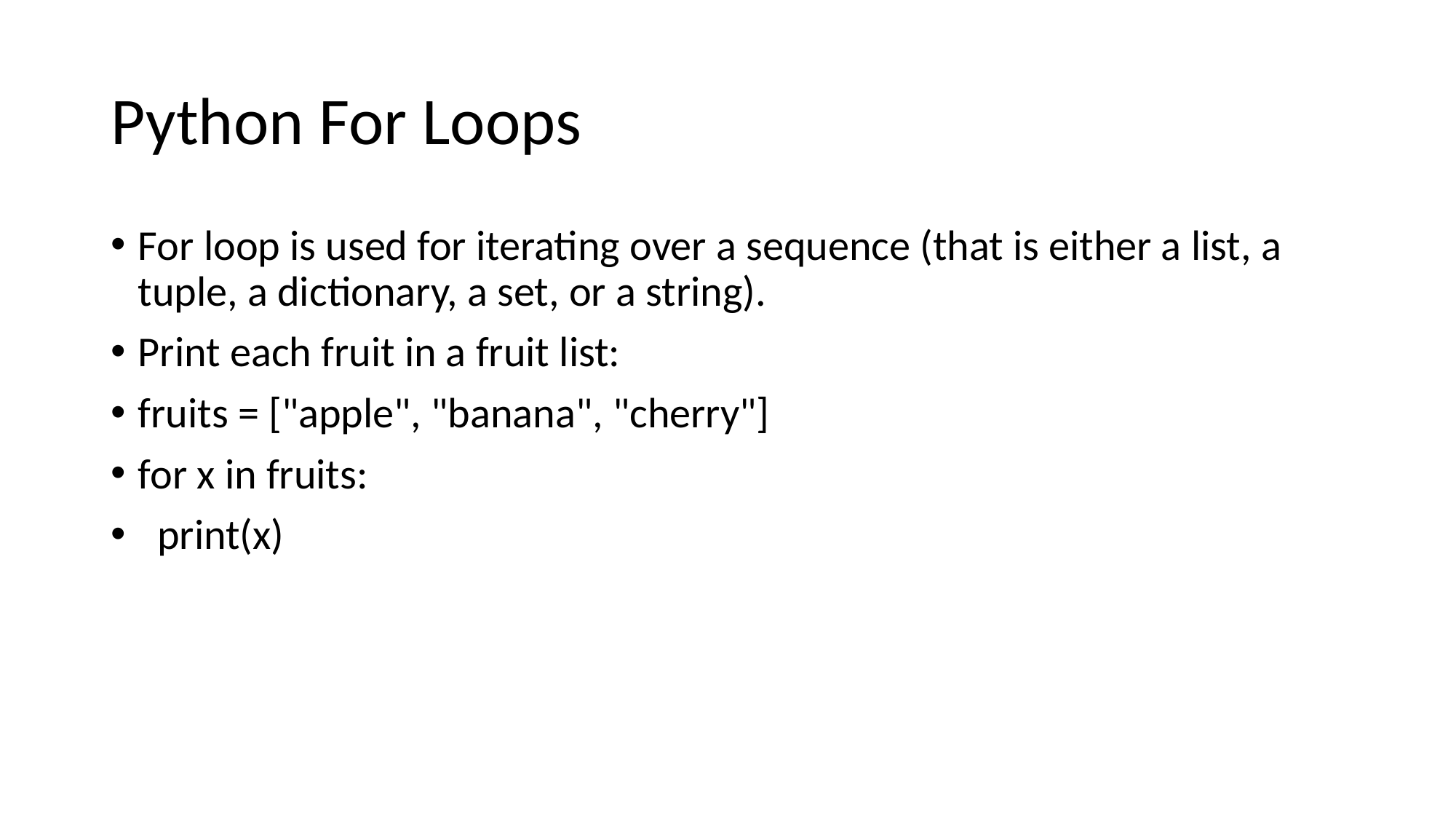

# Python For Loops
For loop is used for iterating over a sequence (that is either a list, a tuple, a dictionary, a set, or a string).
Print each fruit in a fruit list:
fruits = ["apple", "banana", "cherry"]
for x in fruits:
  print(x)